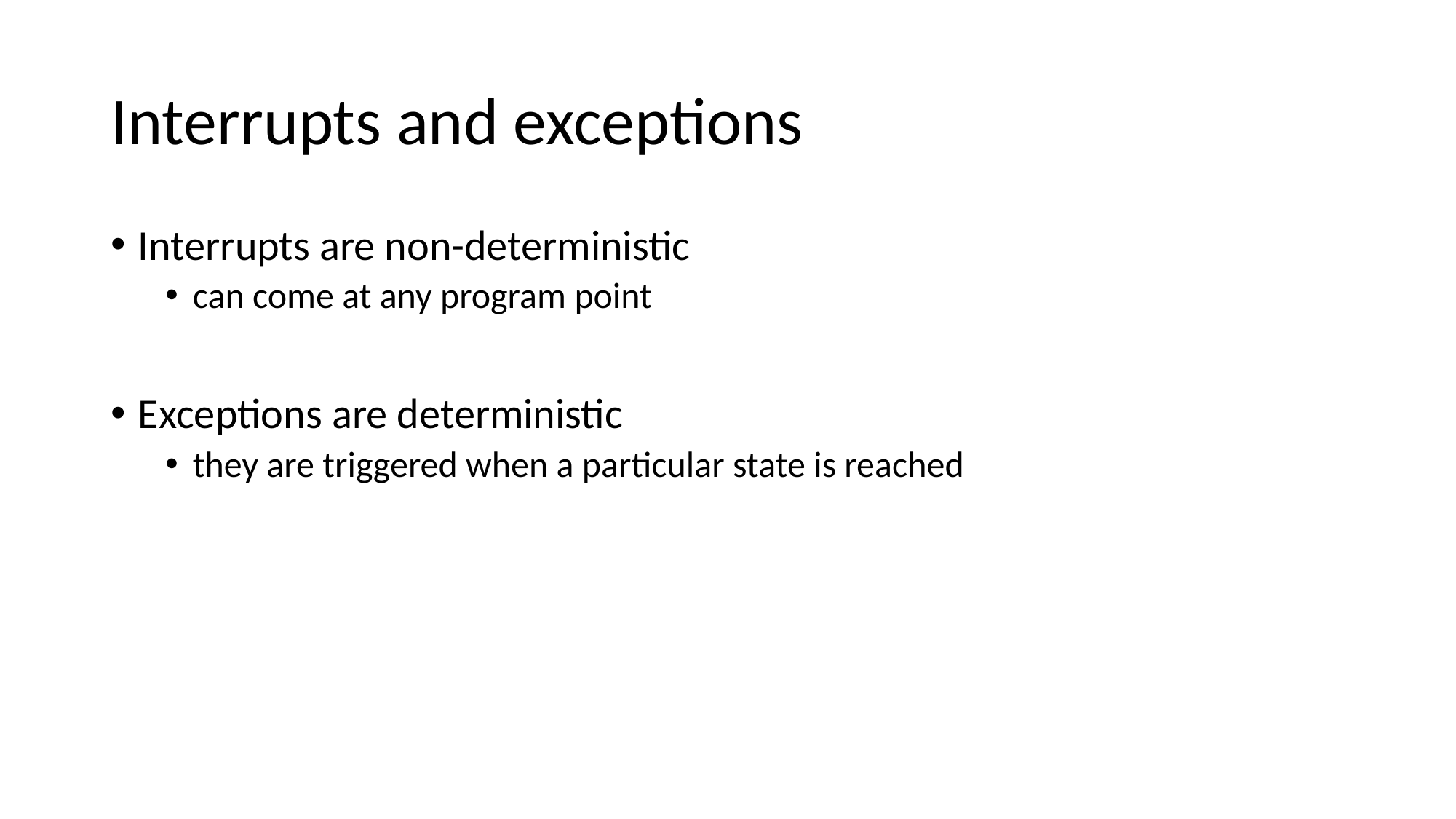

# Interrupts and exceptions
Interrupts are non-deterministic
can come at any program point

Exceptions are deterministic
they are triggered when a particular state is reached